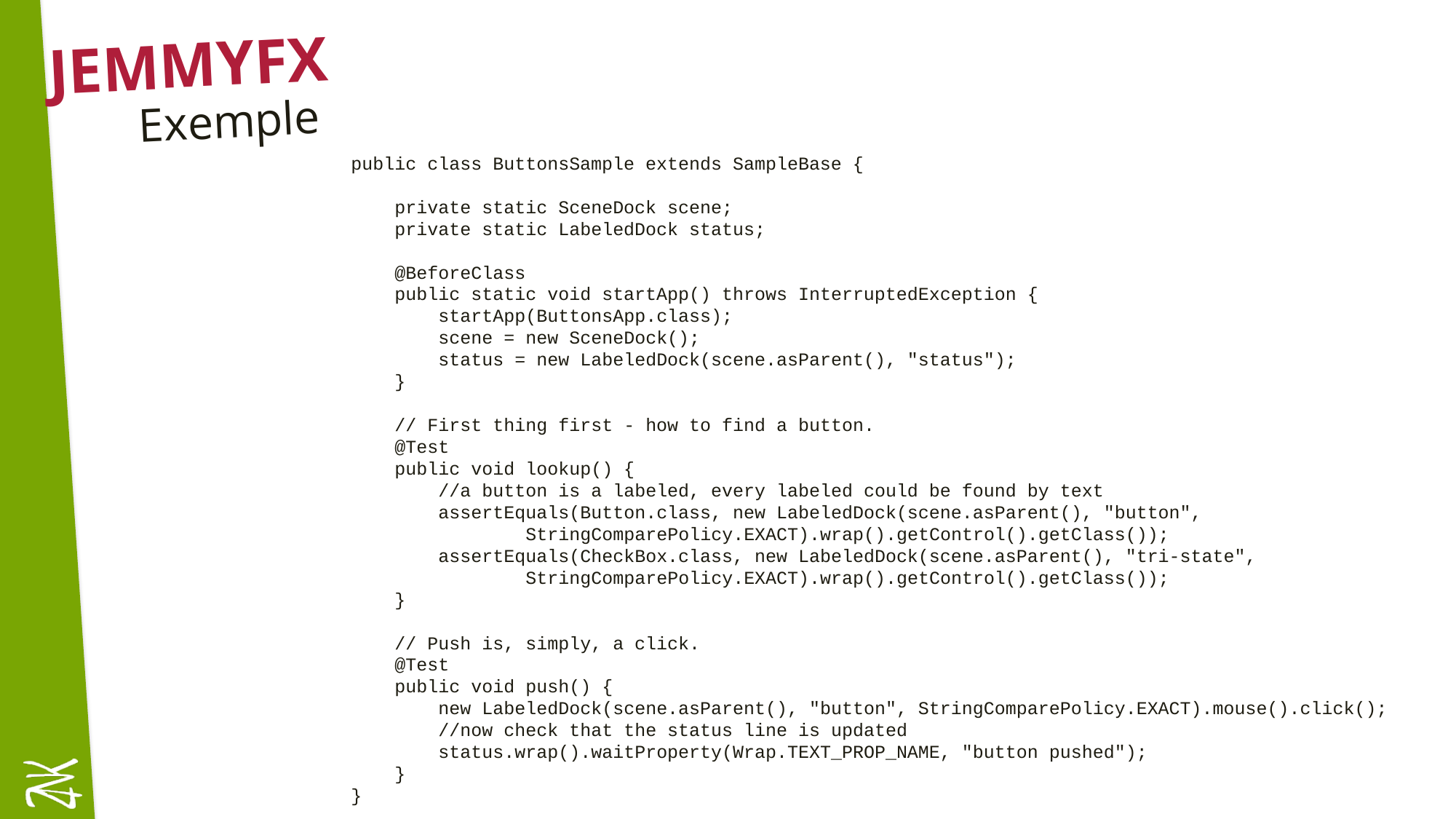

# JemmyFX
Exemple
public class ButtonsSample extends SampleBase {

    private static SceneDock scene;
    private static LabeledDock status;

    @BeforeClass
    public static void startApp() throws InterruptedException {
        startApp(ButtonsApp.class);
        scene = new SceneDock();
        status = new LabeledDock(scene.asParent(), "status");
    }

    // First thing first - how to find a button.
    @Test
    public void lookup() {
        //a button is a labeled, every labeled could be found by text
        assertEquals(Button.class, new LabeledDock(scene.asParent(), "button",
                StringComparePolicy.EXACT).wrap().getControl().getClass());
        assertEquals(CheckBox.class, new LabeledDock(scene.asParent(), "tri-state",
                StringComparePolicy.EXACT).wrap().getControl().getClass());
    }

    // Push is, simply, a click.
    @Test
    public void push() {
        new LabeledDock(scene.asParent(), "button", StringComparePolicy.EXACT).mouse().click();
        //now check that the status line is updated
        status.wrap().waitProperty(Wrap.TEXT_PROP_NAME, "button pushed");
    }
}